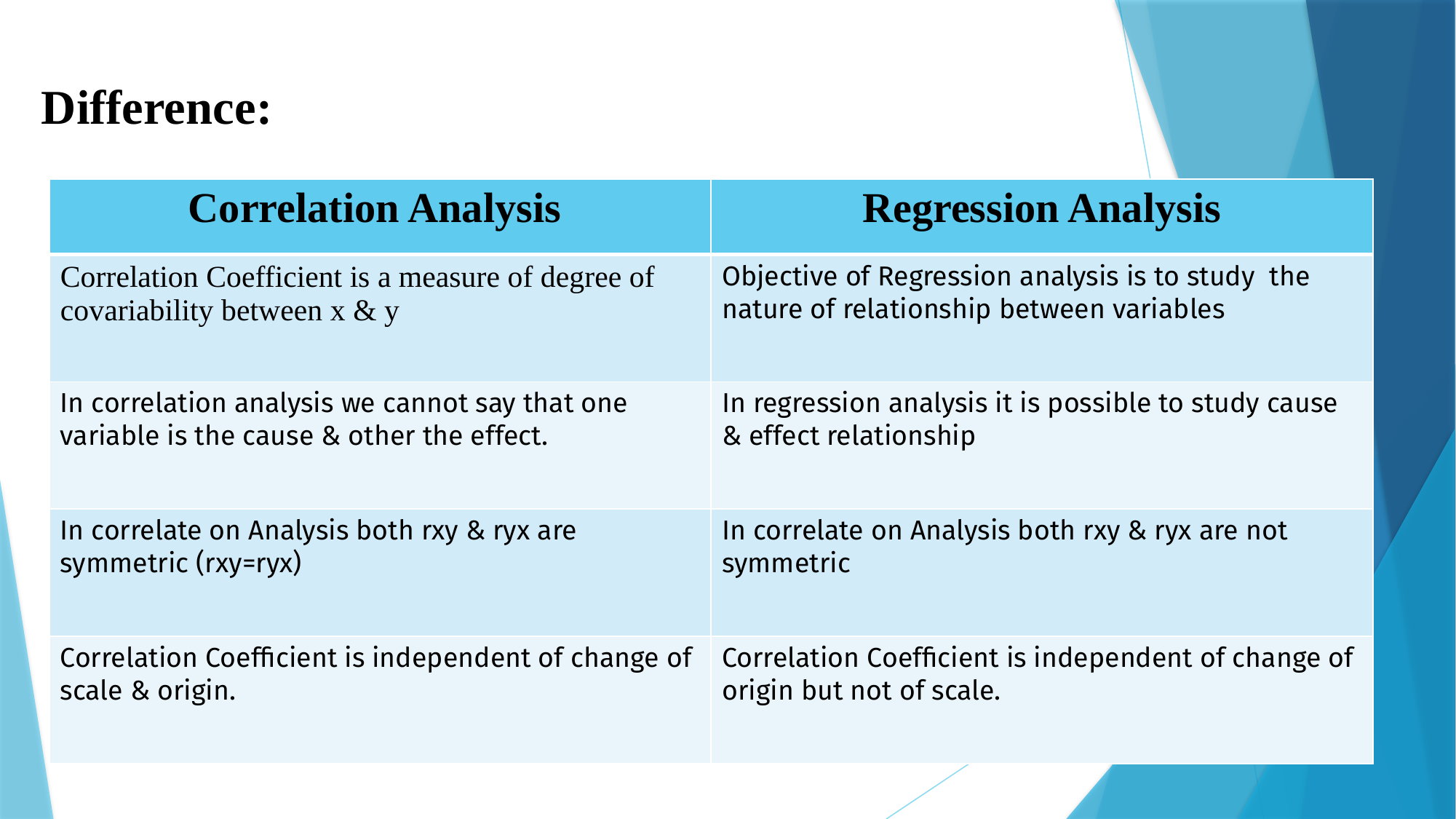

Difference:
| Correlation Analysis | Regression Analysis |
| --- | --- |
| Correlation Coefficient is a measure of degree of covariability between x & y | Objective of Regression analysis is to study the nature of relationship between variables |
| In correlation analysis we cannot say that one variable is the cause & other the effect. | In regression analysis it is possible to study cause & effect relationship |
| In correlate on Analysis both rxy & ryx are symmetric (rxy=ryx) | In correlate on Analysis both rxy & ryx are not symmetric |
| Correlation Coefficient is independent of change of scale & origin. | Correlation Coefficient is independent of change of origin but not of scale. |